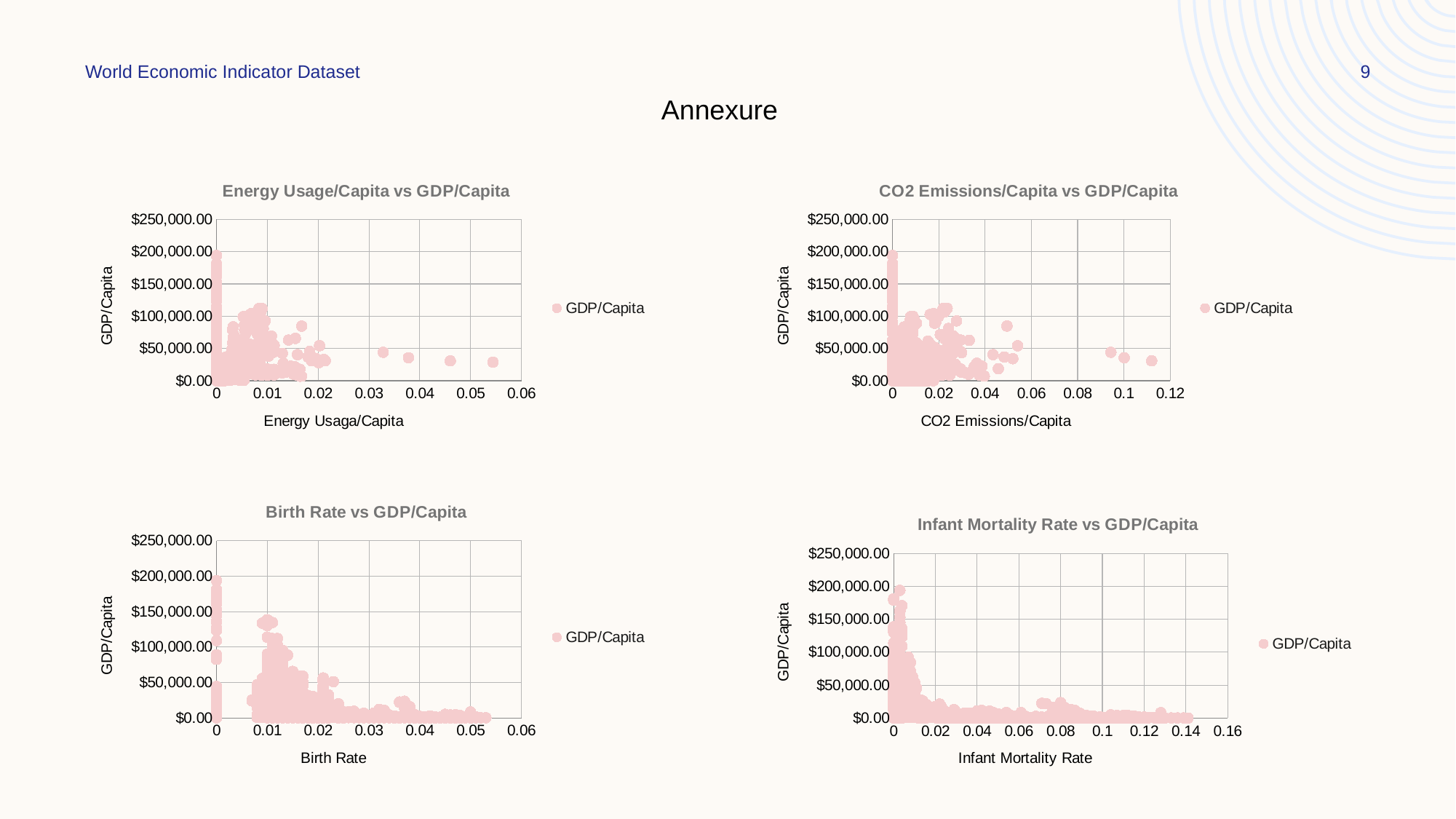

World Economic Indicator Dataset
9
Annexure

### Chart: Energy Usage/Capita vs GDP/Capita

| Category | GDP/Capita |
|---|---|

### Chart: CO2 Emissions/Capita vs GDP/Capita

| Category | GDP/Capita |
|---|---|

### Chart: Birth Rate vs GDP/Capita

| Category | GDP/Capita |
|---|---|

### Chart: Infant Mortality Rate vs GDP/Capita

| Category | GDP/Capita |
|---|---|